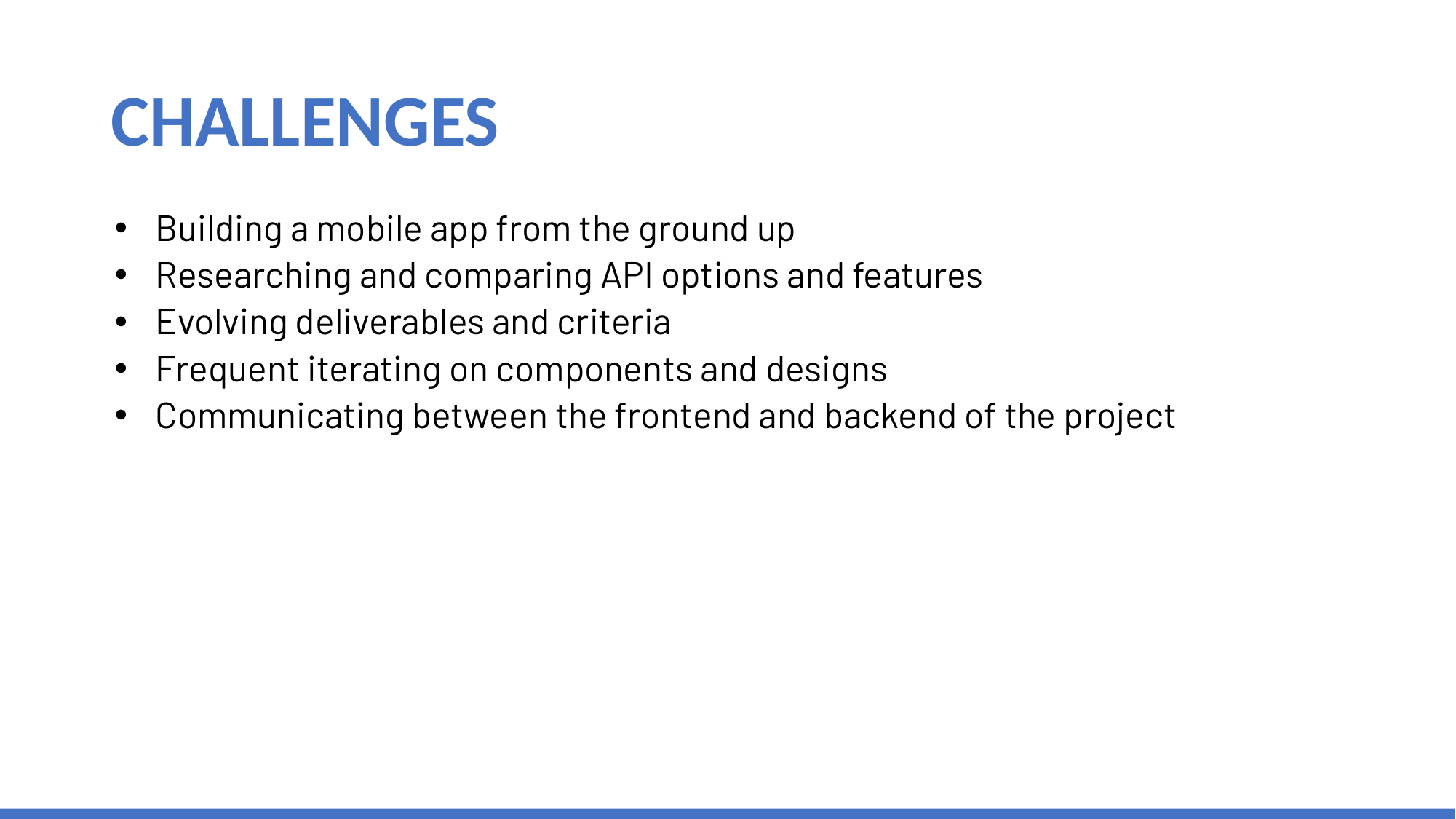

# CHALLENGES
Building a mobile app from the ground up
Researching and comparing API options and features
Evolving deliverables and criteria
Frequent iterating on components and designs
Communicating between the frontend and backend of the project